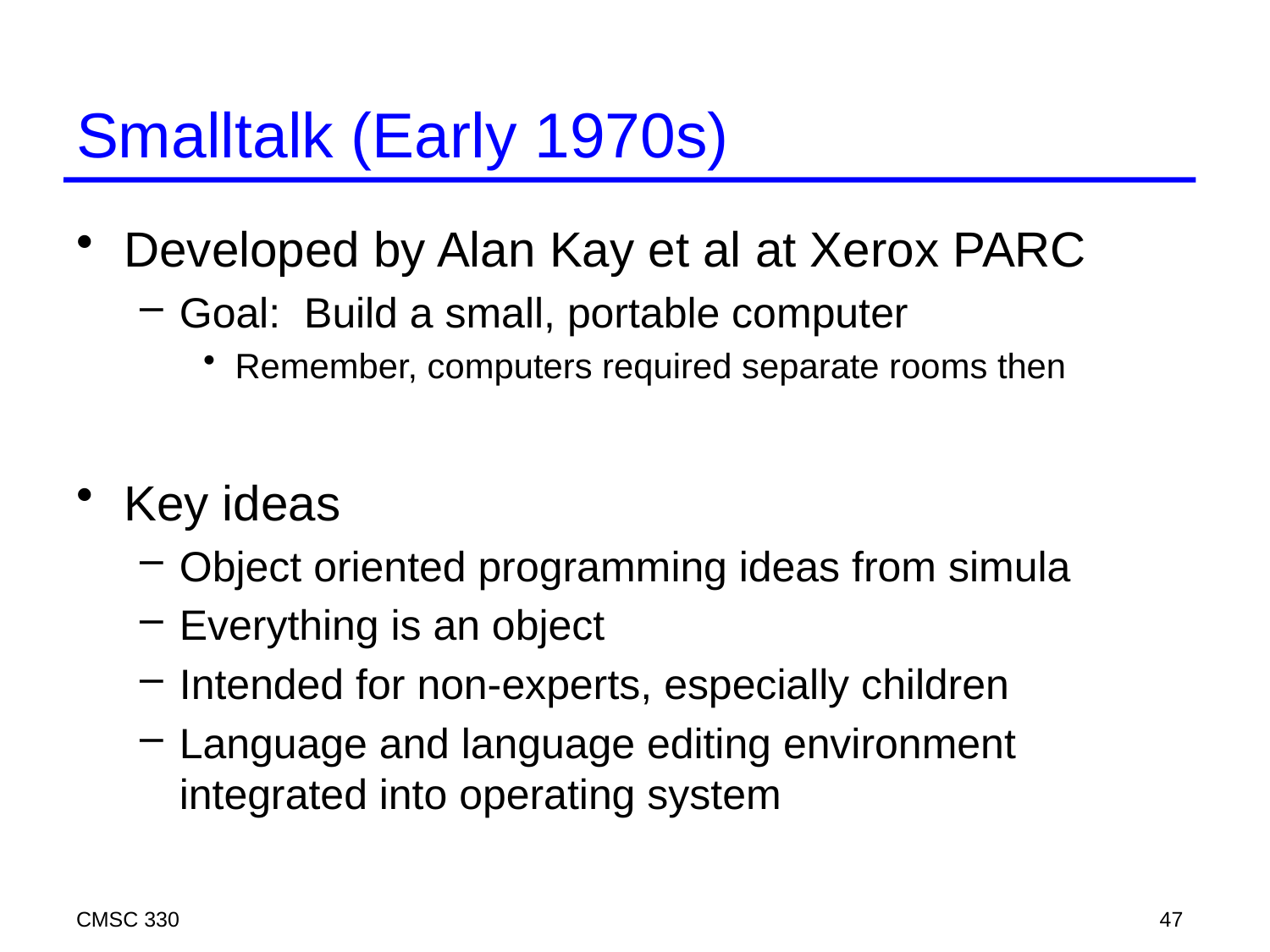

# Smalltalk (Early 1970s)
Developed by Alan Kay et al at Xerox PARC
Goal:  Build a small, portable computer
Remember, computers required separate rooms then

Key ideas
Object oriented programming ideas from simula
Everything is an object
Intended for non-experts, especially children
Language and language editing environment integrated into operating system
CMSC 330
47